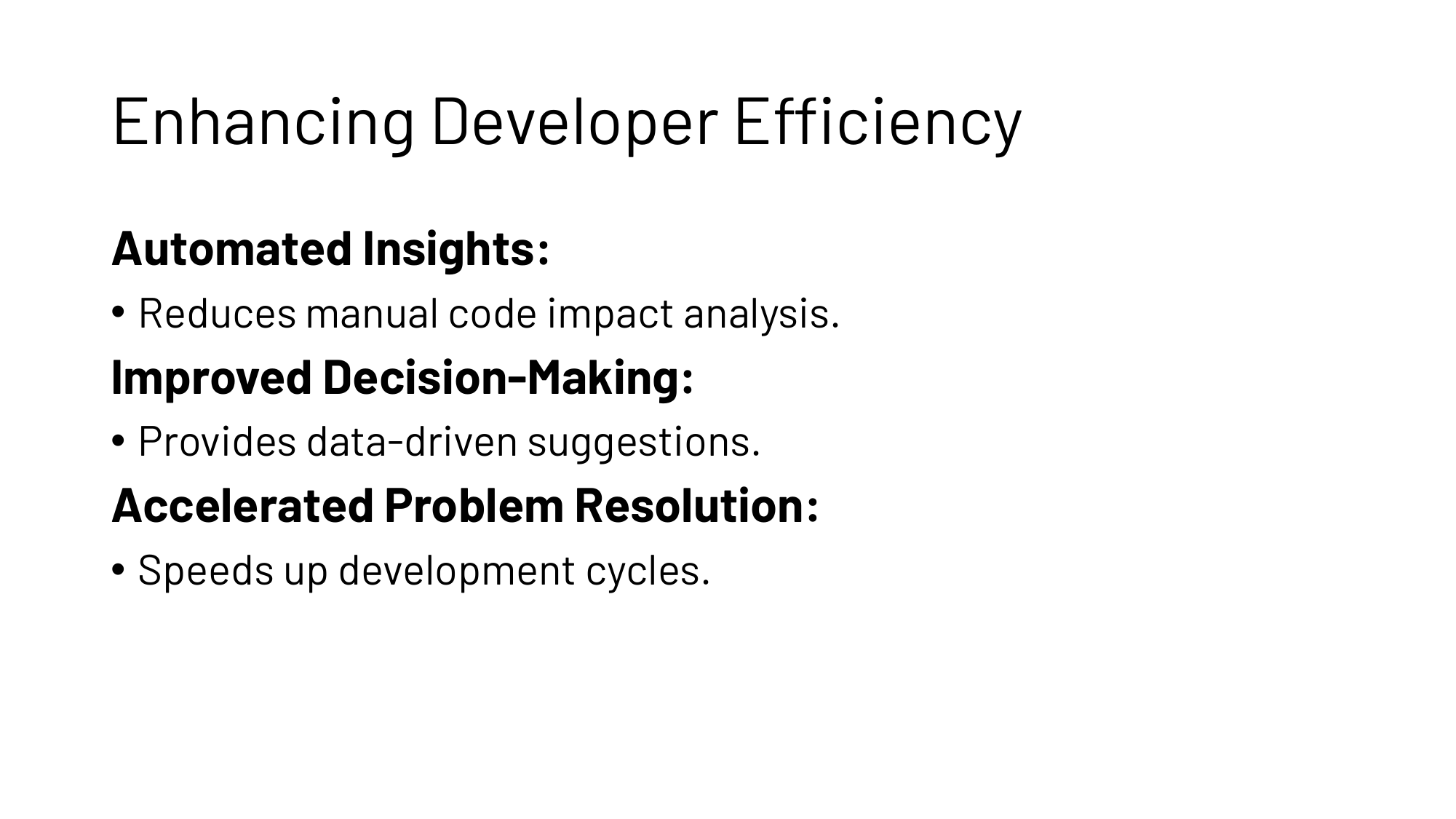

# Enhancing Developer Efficiency
Automated Insights:
Reduces manual code impact analysis.
Improved Decision-Making:
Provides data-driven suggestions.
Accelerated Problem Resolution:
Speeds up development cycles.